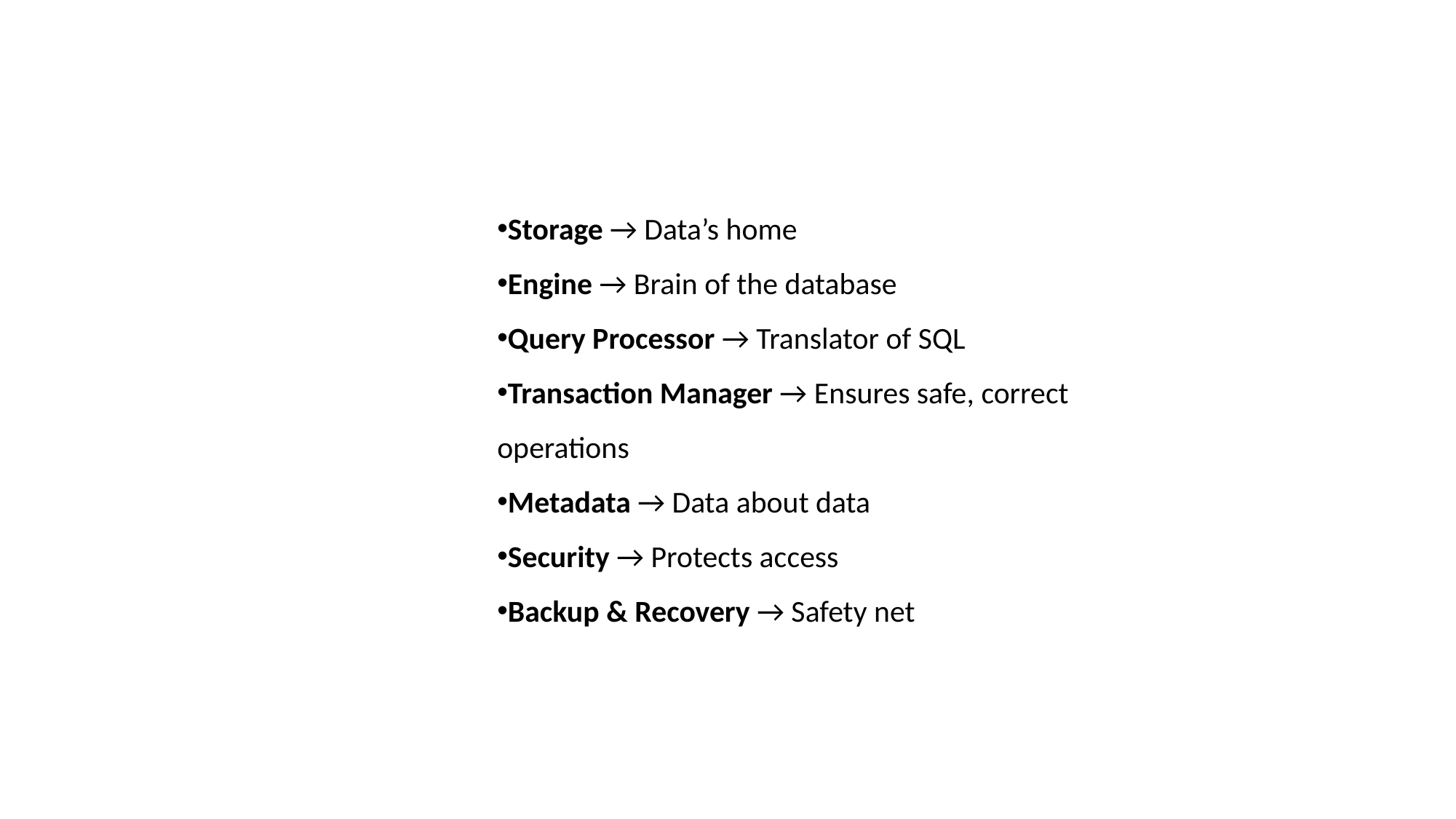

Storage → Data’s home
Engine → Brain of the database
Query Processor → Translator of SQL
Transaction Manager → Ensures safe, correct operations
Metadata → Data about data
Security → Protects access
Backup & Recovery → Safety net